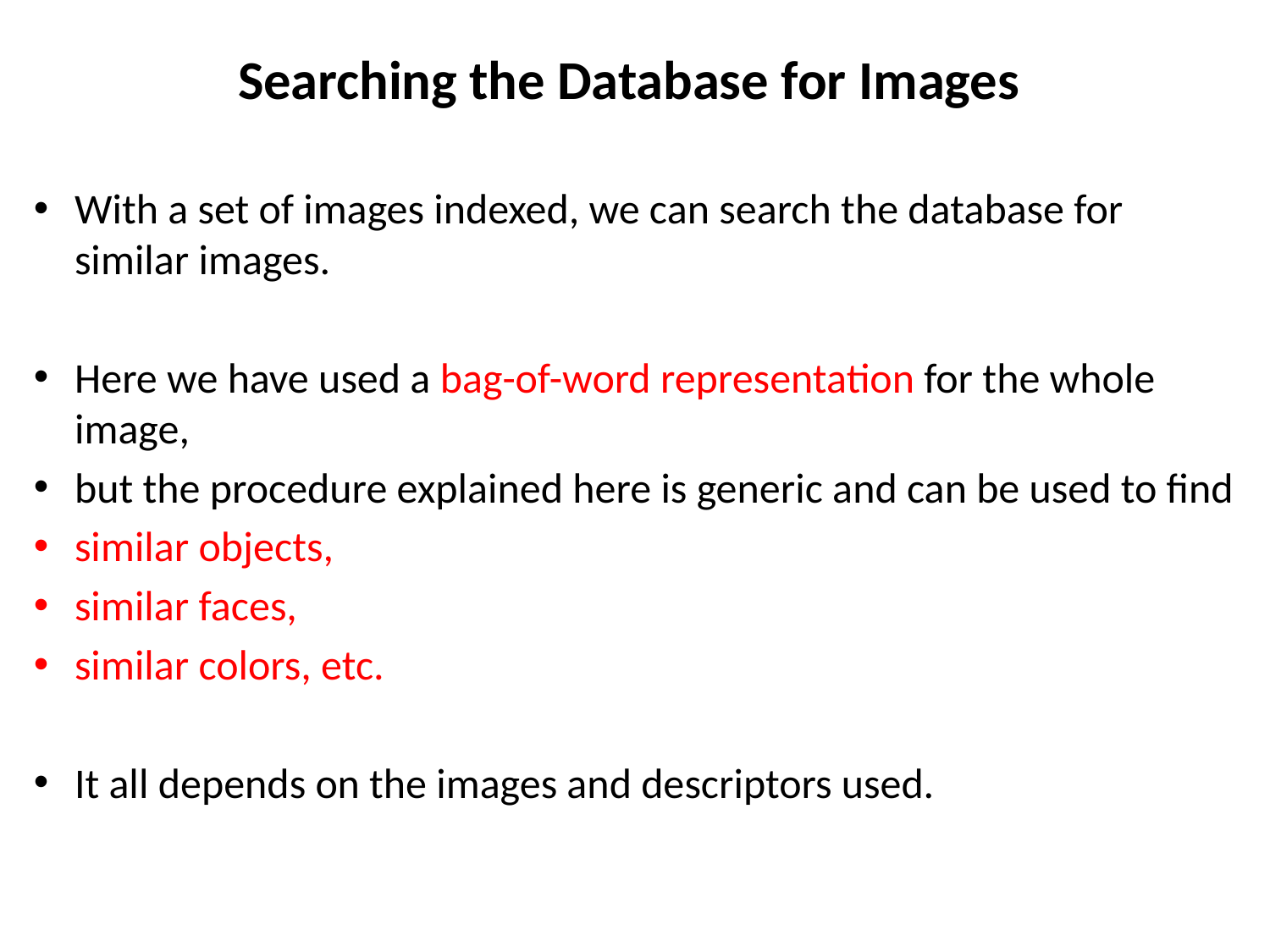

# Searching the Database for Images

With a set of images indexed, we can search the database for similar images.

Here we have used a bag-of-word representation for the whole image,
but the procedure explained here is generic and can be used to find
similar objects,
similar faces,
similar colors, etc.

It all depends on the images and descriptors used.